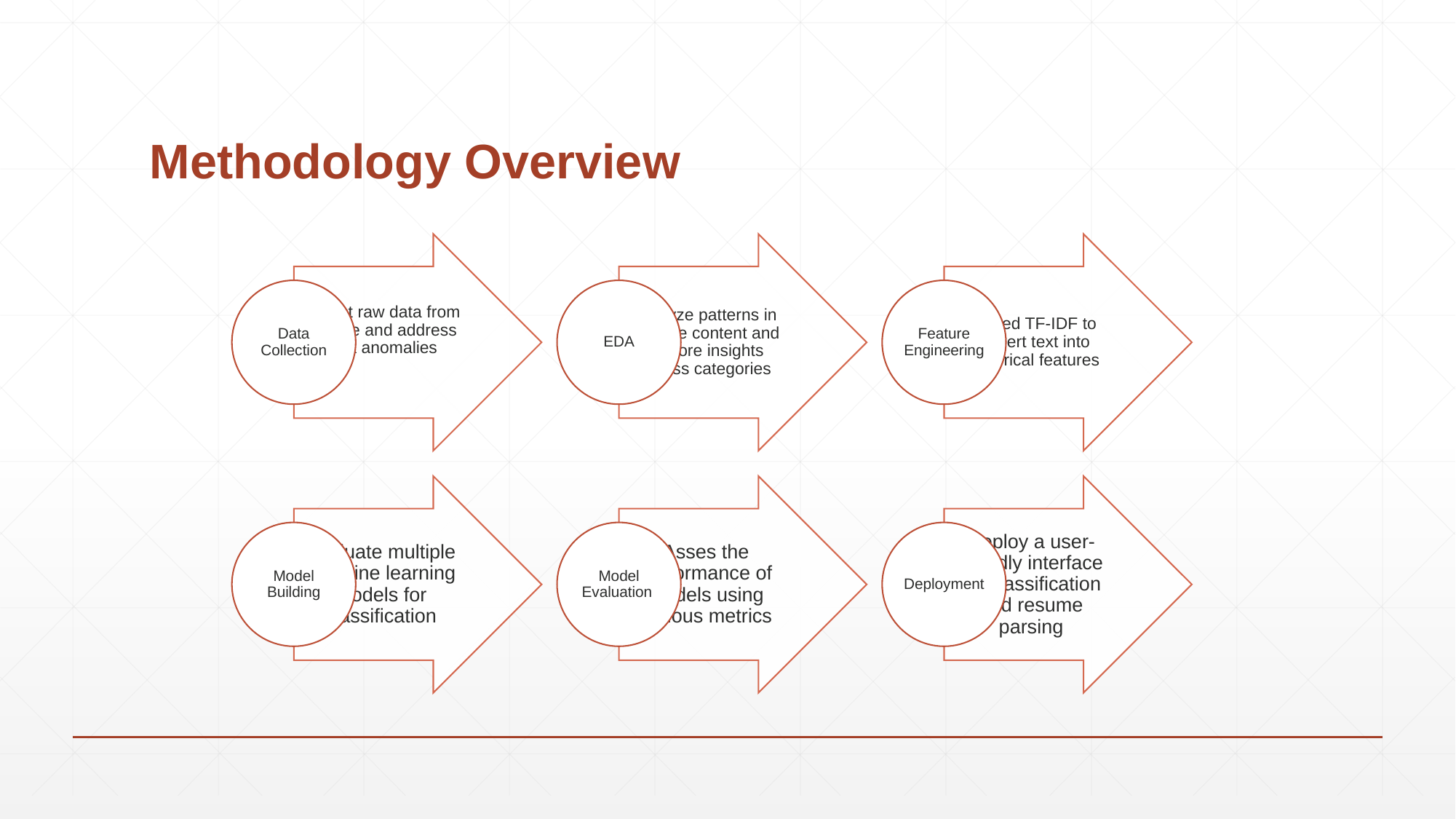

# Methodology Overview
Extract raw data from resume and address data anomalies

Data Collection
Analyze patterns in resume content and explore insights across categories
EDA
Applied TF-IDF to convert text into numerical features
Feature Engineering
Evaluate multiple machine learning models for classification
Model Building
Asses the performance of models using various metrics
Model Evaluation
Deploy a user-friendly interface for classification and resume parsing
Deployment